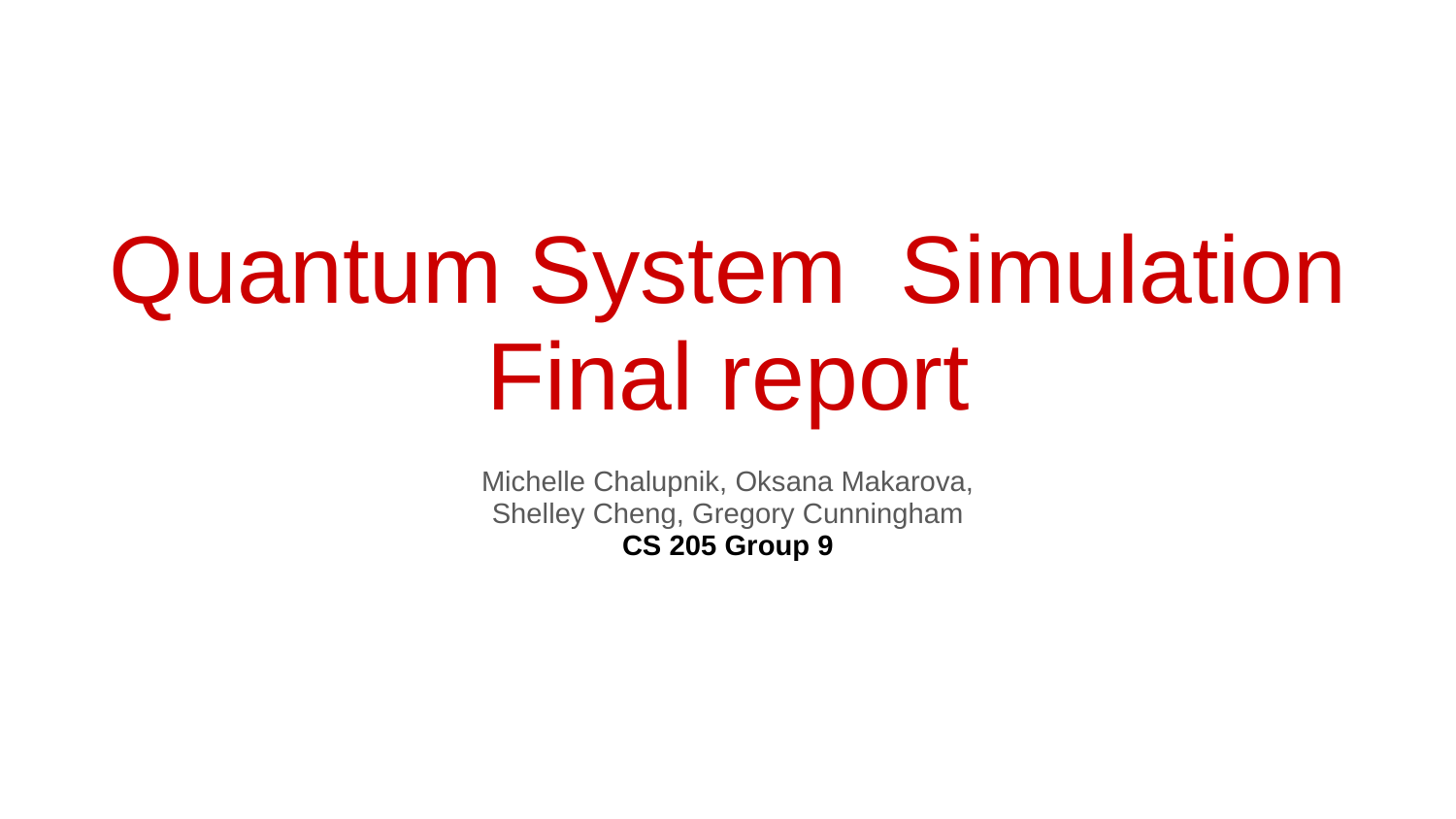

# Quantum System  Simulation
Final report
Michelle Chalupnik, Oksana Makarova,
Shelley Cheng, Gregory Cunningham
CS 205 Group 9